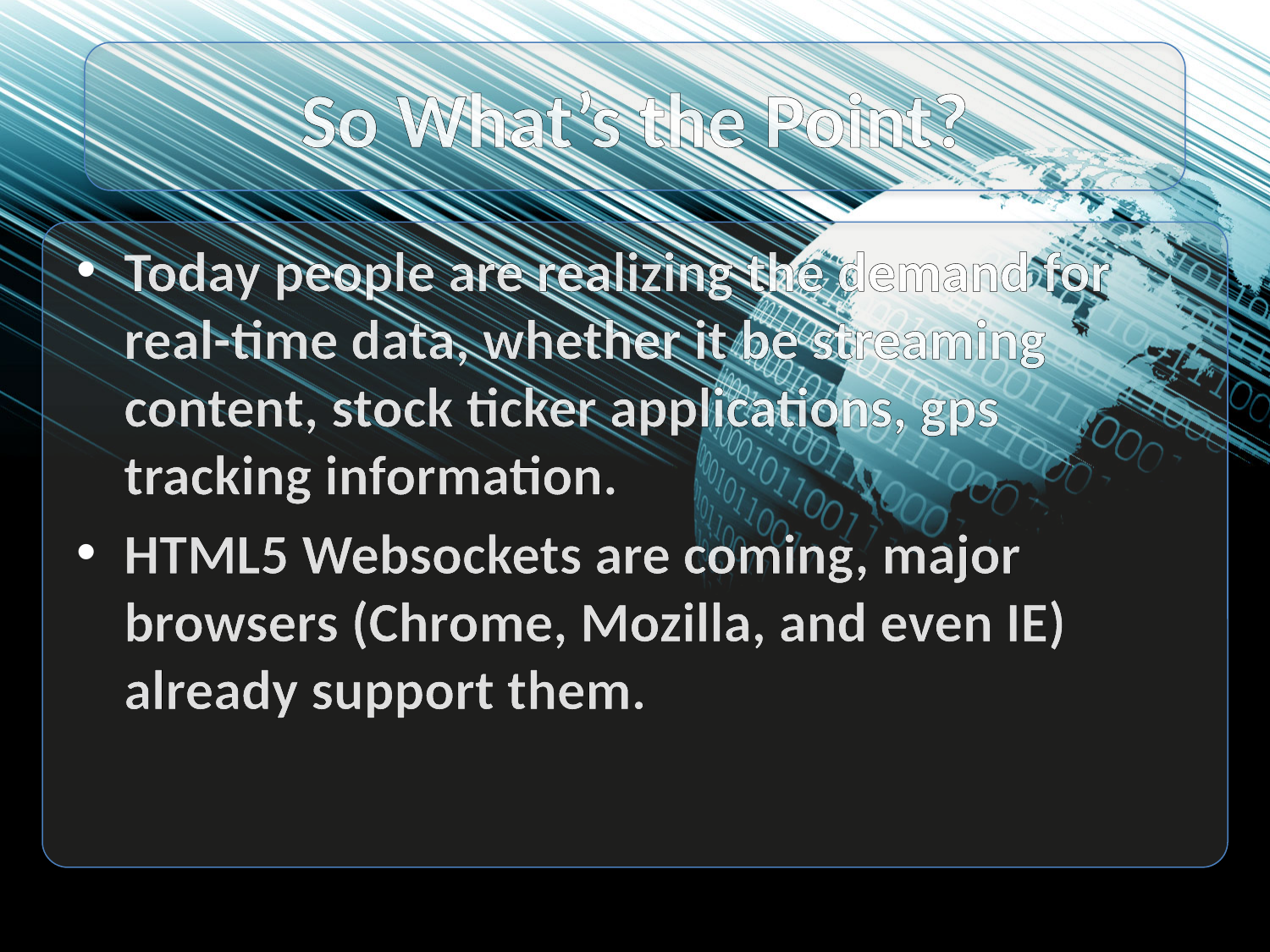

# So What’s the Point?
Today people are realizing the demand for real-time data, whether it be streaming content, stock ticker applications, gps tracking information.
HTML5 Websockets are coming, major browsers (Chrome, Mozilla, and even IE) already support them.